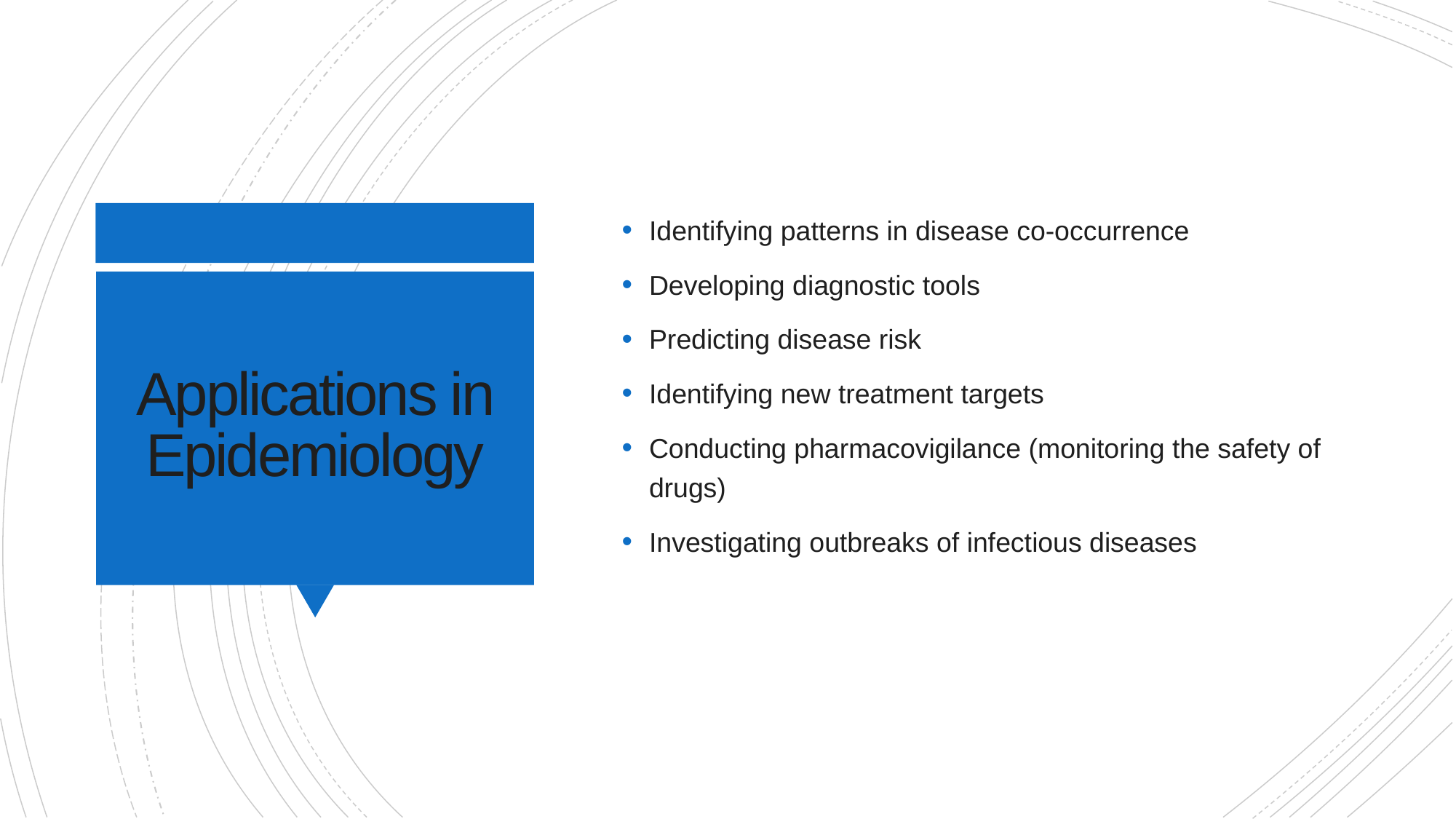

Identifying patterns in disease co-occurrence
Developing diagnostic tools
Predicting disease risk
Identifying new treatment targets
Conducting pharmacovigilance (monitoring the safety of drugs)
Investigating outbreaks of infectious diseases

# Applications in Epidemiology